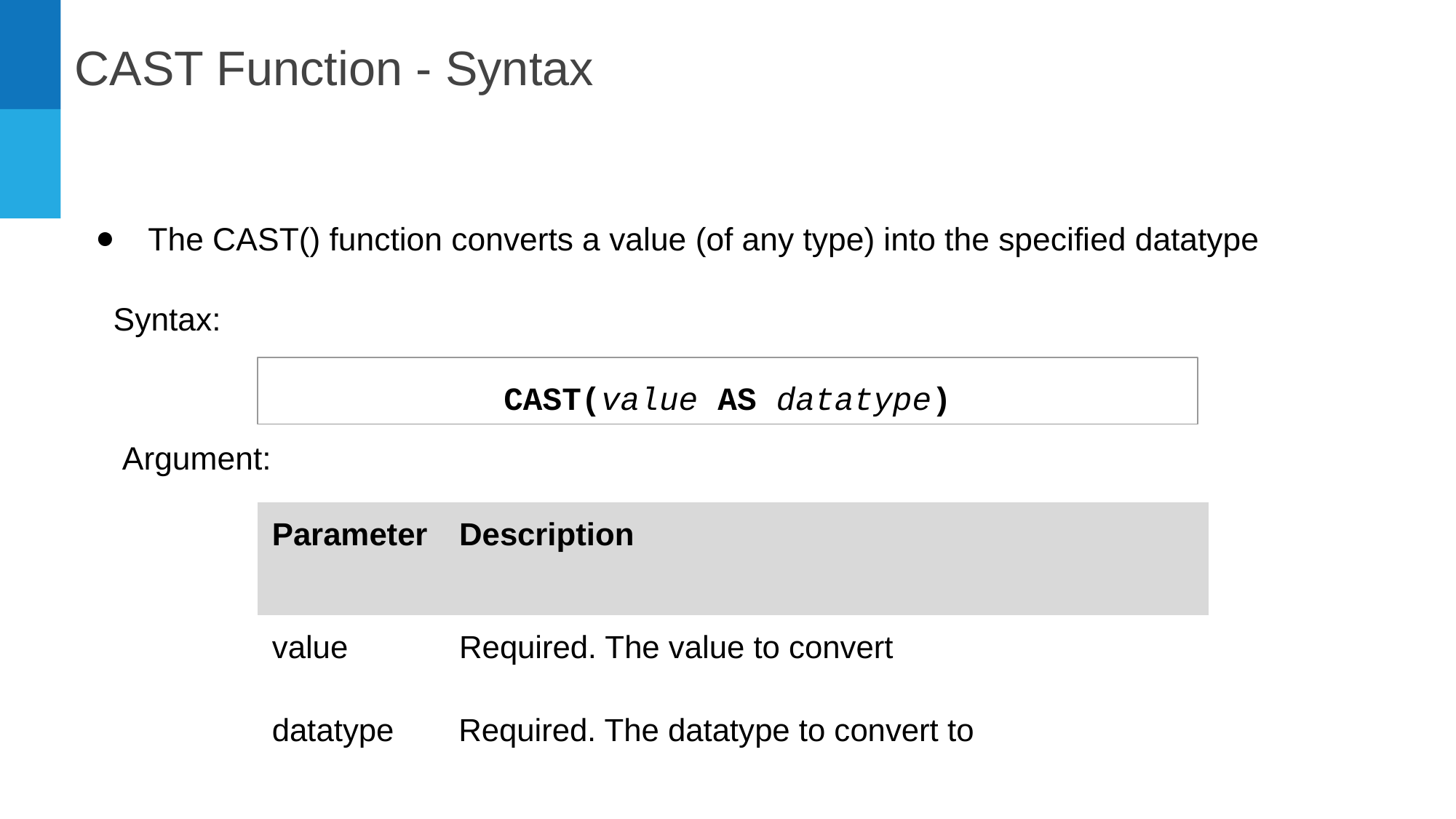

CAST Function - Syntax

The CAST() function converts a value (of any type) into the specified datatype
Syntax:
CAST(value AS datatype)
Argument:
| Parameter | Description |
| --- | --- |
| value | Required. The value to convert |
| datatype | Required. The datatype to convert to |
| --- | --- |